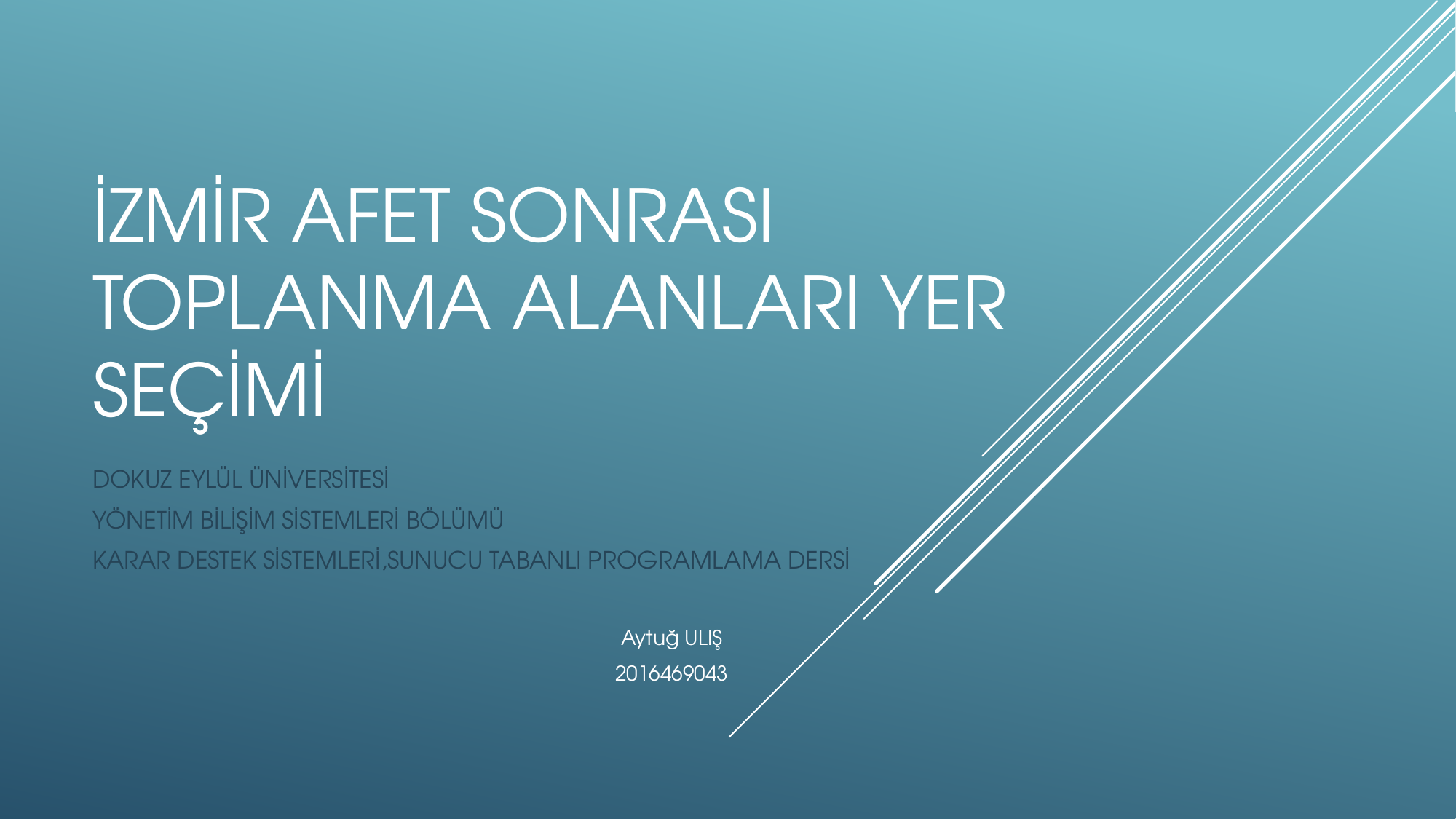

# İZMİR AFET SONRASI TOPLANMA ALANları yer seçimi
DOKUZ EYLÜL ÜNİVERSİTESİ
YÖNETİM BİLİŞİM SİSTEMLERİ BÖLÜMÜ
KARAR DESTEK SİSTEMLERİ,SUNUCU TABANLI PROGRAMLAMA DERSİ

Aytuğ ULIŞ
2016469043